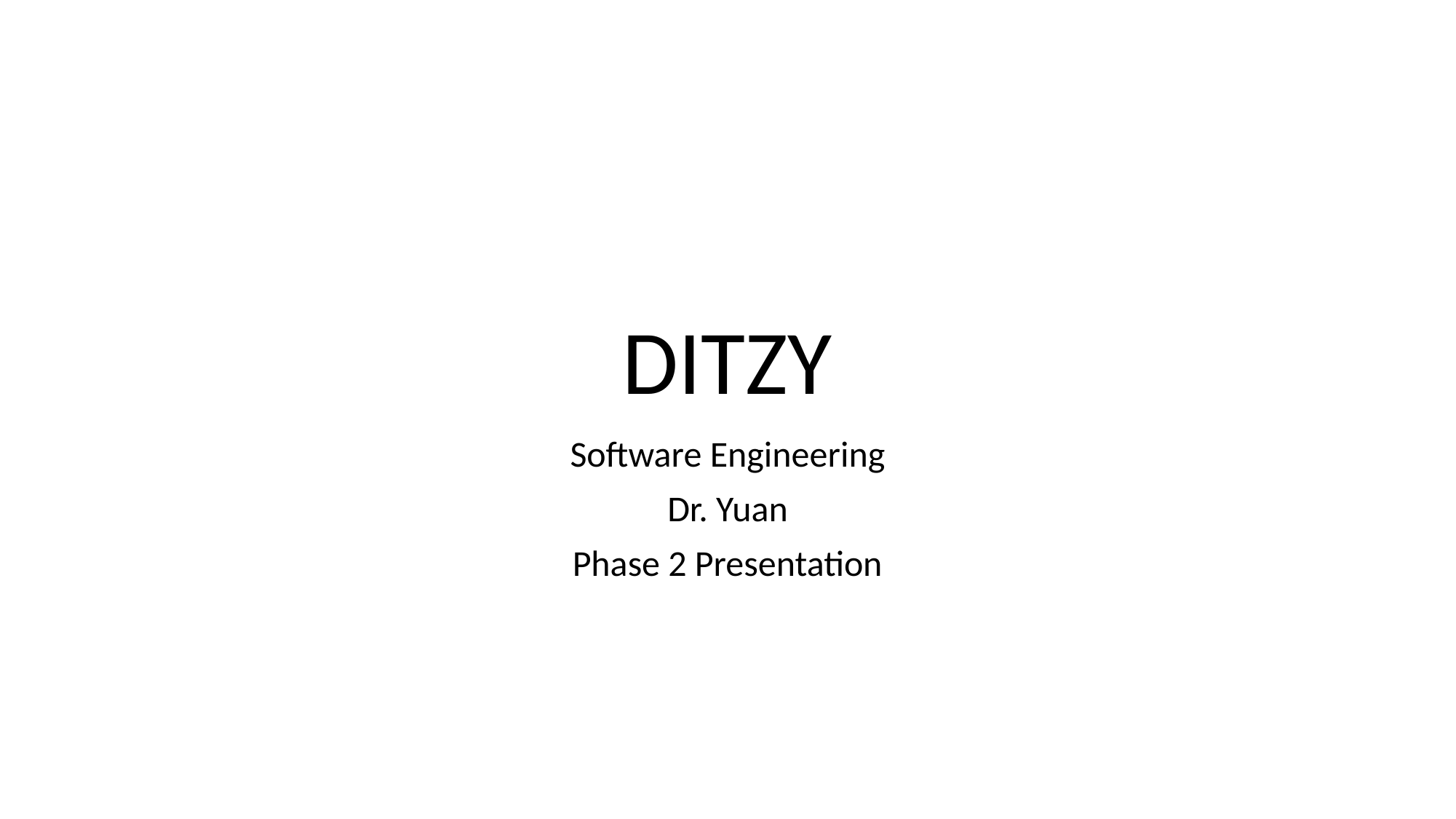

# DITZY
Software Engineering
Dr. Yuan
Phase 2 Presentation